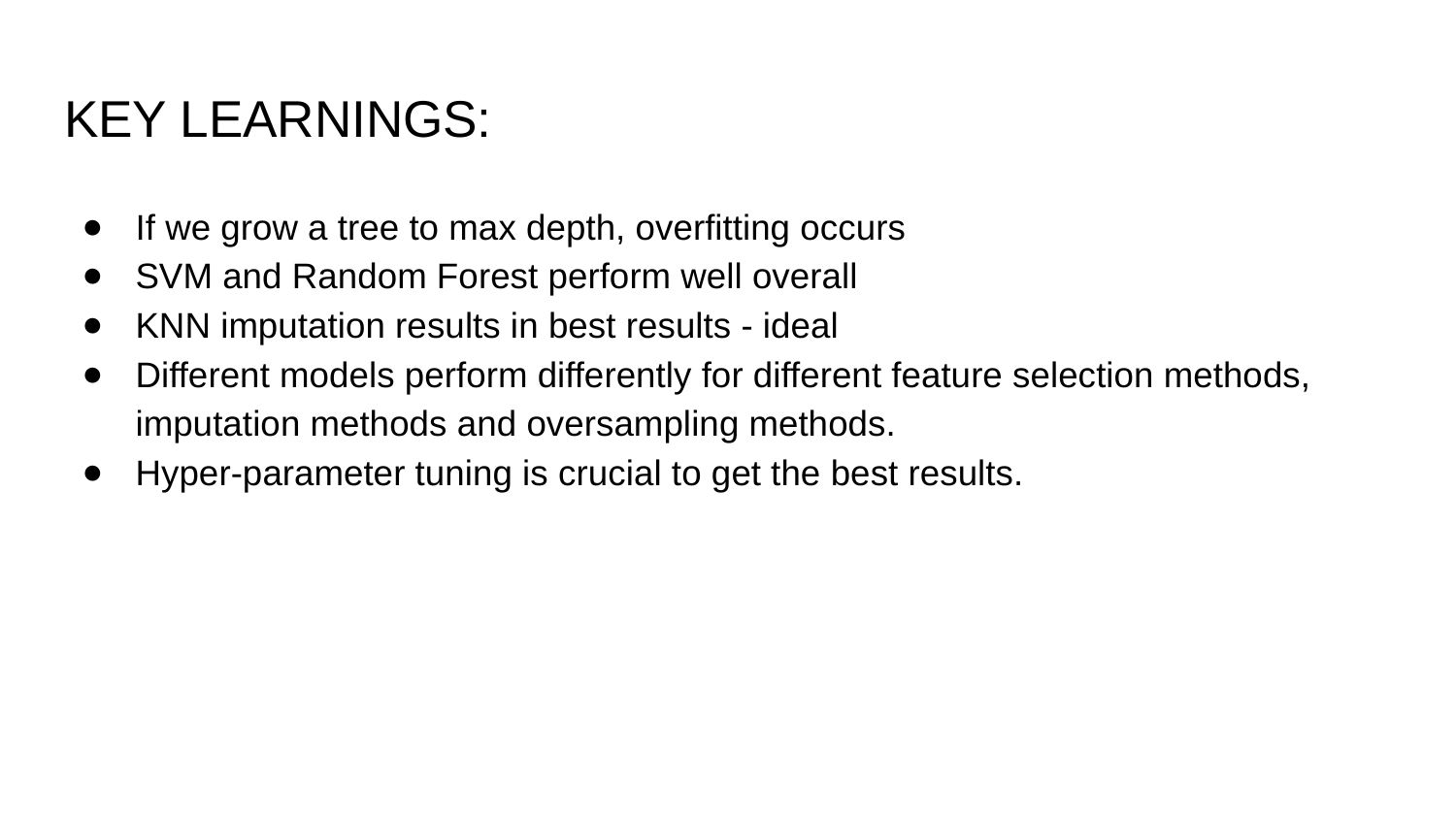

# KEY LEARNINGS:
If we grow a tree to max depth, overfitting occurs
SVM and Random Forest perform well overall
KNN imputation results in best results - ideal
Different models perform differently for different feature selection methods, imputation methods and oversampling methods.
Hyper-parameter tuning is crucial to get the best results.